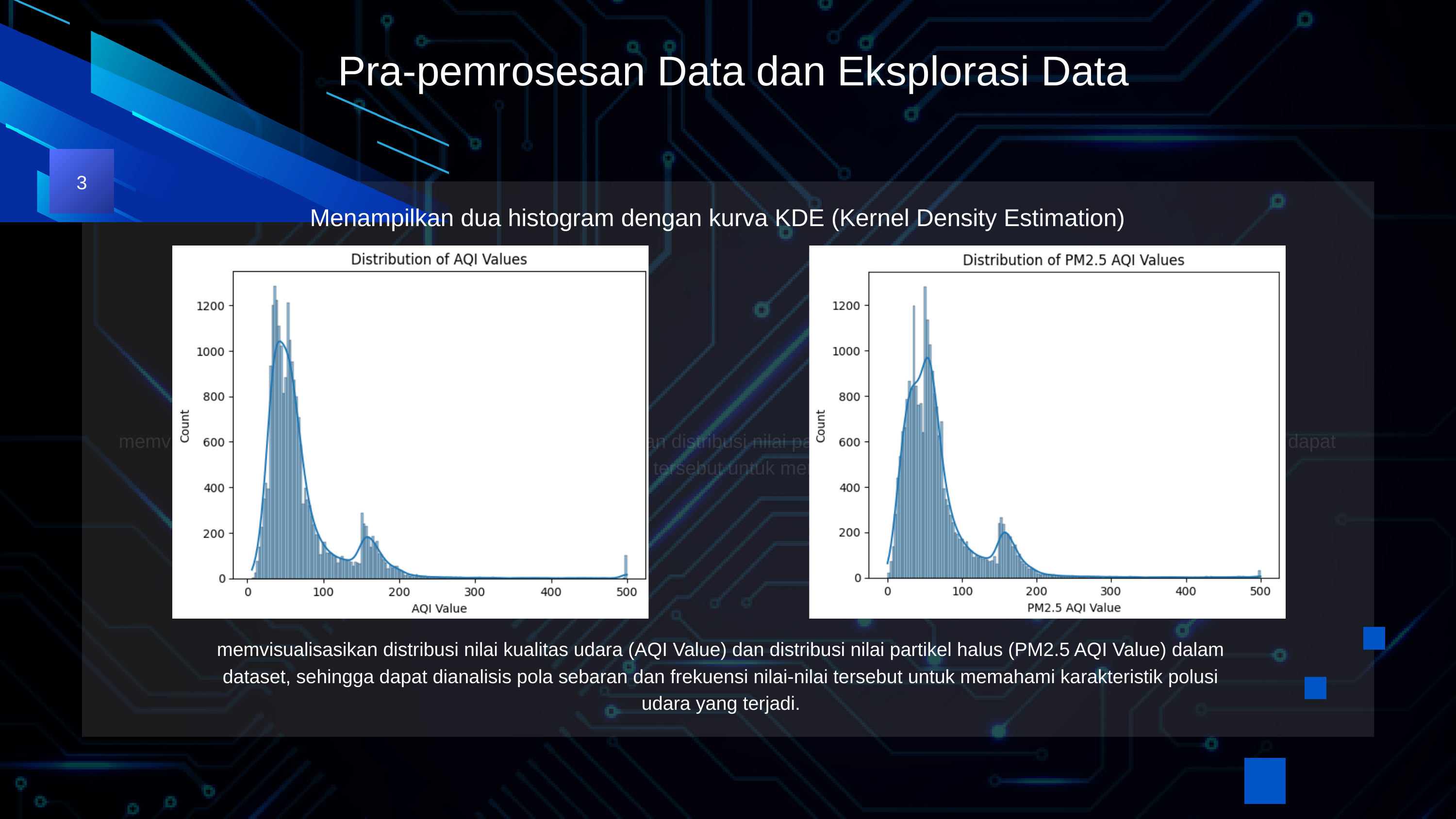

Pra-pemrosesan Data dan Eksplorasi Data

3

memvisualisasikan distribusi nilai kualitas udara (AQI Value) dan distribusi nilai partikel halus (PM2.5 AQI Value) dalam dataset, sehingga dapat dianalisis pola sebaran dan frekuensi nilai-nilai tersebut untuk memahami karakteristik polusi udara yang terjadi.
Menampilkan dua histogram dengan kurva KDE (Kernel Density Estimation)

memvisualisasikan distribusi nilai kualitas udara (AQI Value) dan distribusi nilai partikel halus (PM2.5 AQI Value) dalam dataset, sehingga dapat dianalisis pola sebaran dan frekuensi nilai-nilai tersebut untuk memahami karakteristik polusi udara yang terjadi.